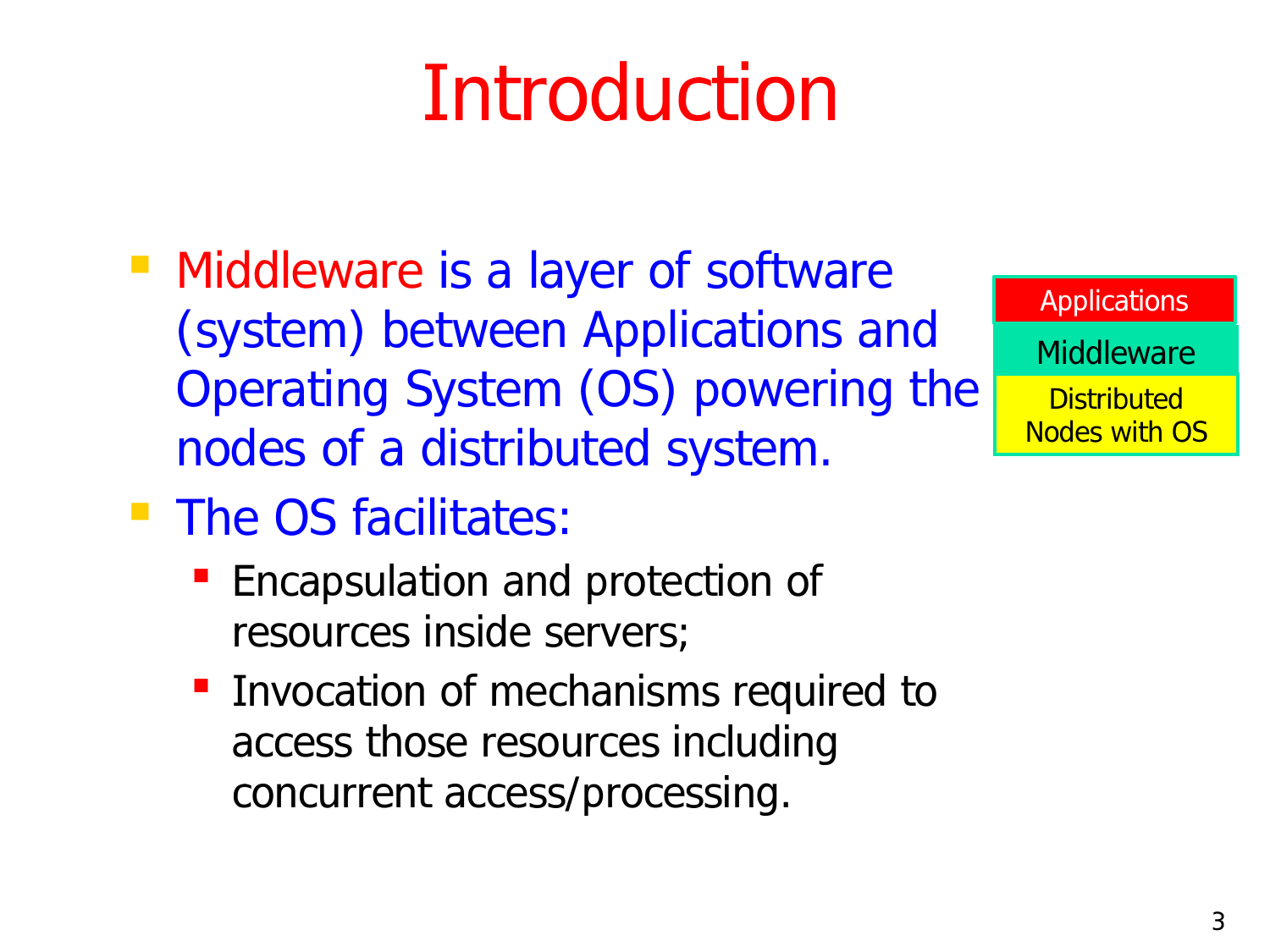

# Introduction
Middleware is a layer of software (system) between Applications and Operating System (OS) powering the nodes of a distributed system.
The OS facilitates:
Encapsulation and protection of resources inside servers;
Invocation of mechanisms required to access those resources including concurrent access/processing.
Applications
Middleware
Distributed Nodes with OS
3